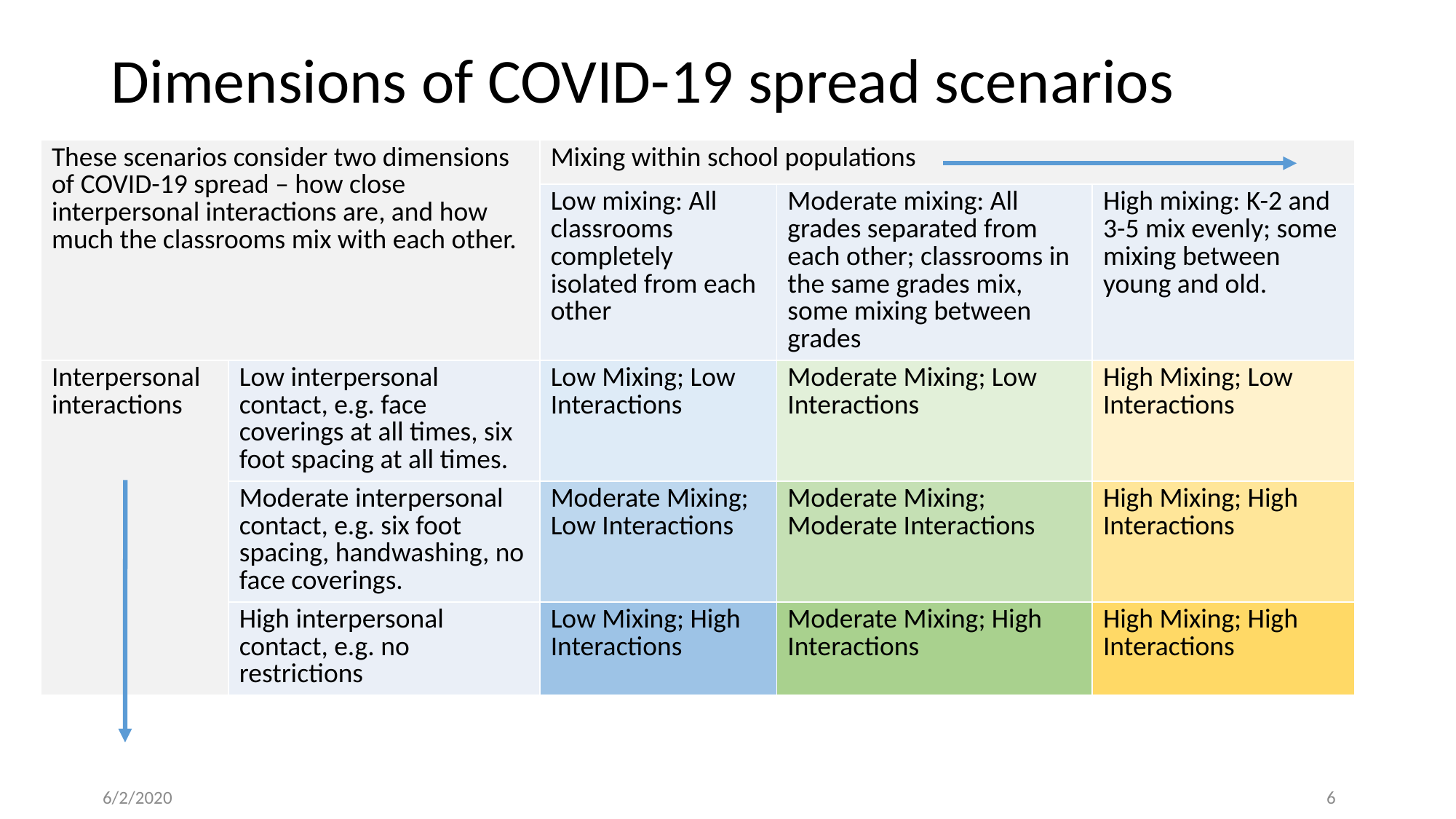

# Dimensions of COVID-19 spread scenarios
| These scenarios consider two dimensions of COVID-19 spread – how close interpersonal interactions are, and how much the classrooms mix with each other. |  | Mixing within school populations |  |  |
| --- | --- | --- | --- | --- |
|  |  | Low mixing: All classrooms completely isolated from each other | Moderate mixing: All grades separated from each other; classrooms in the same grades mix, some mixing between grades | High mixing: K-2 and 3-5 mix evenly; some mixing between young and old. |
| Interpersonal interactions | Low interpersonal contact, e.g. face coverings at all times, six foot spacing at all times. | Low Mixing; Low Interactions | Moderate Mixing; Low Interactions | High Mixing; Low Interactions |
|  | Moderate interpersonal contact, e.g. six foot spacing, handwashing, no face coverings. | Moderate Mixing; Low Interactions | Moderate Mixing; Moderate Interactions | High Mixing; High Interactions |
|  | High interpersonal contact, e.g. no restrictions | Low Mixing; High Interactions | Moderate Mixing; High Interactions | High Mixing; High Interactions |
6/2/2020
6